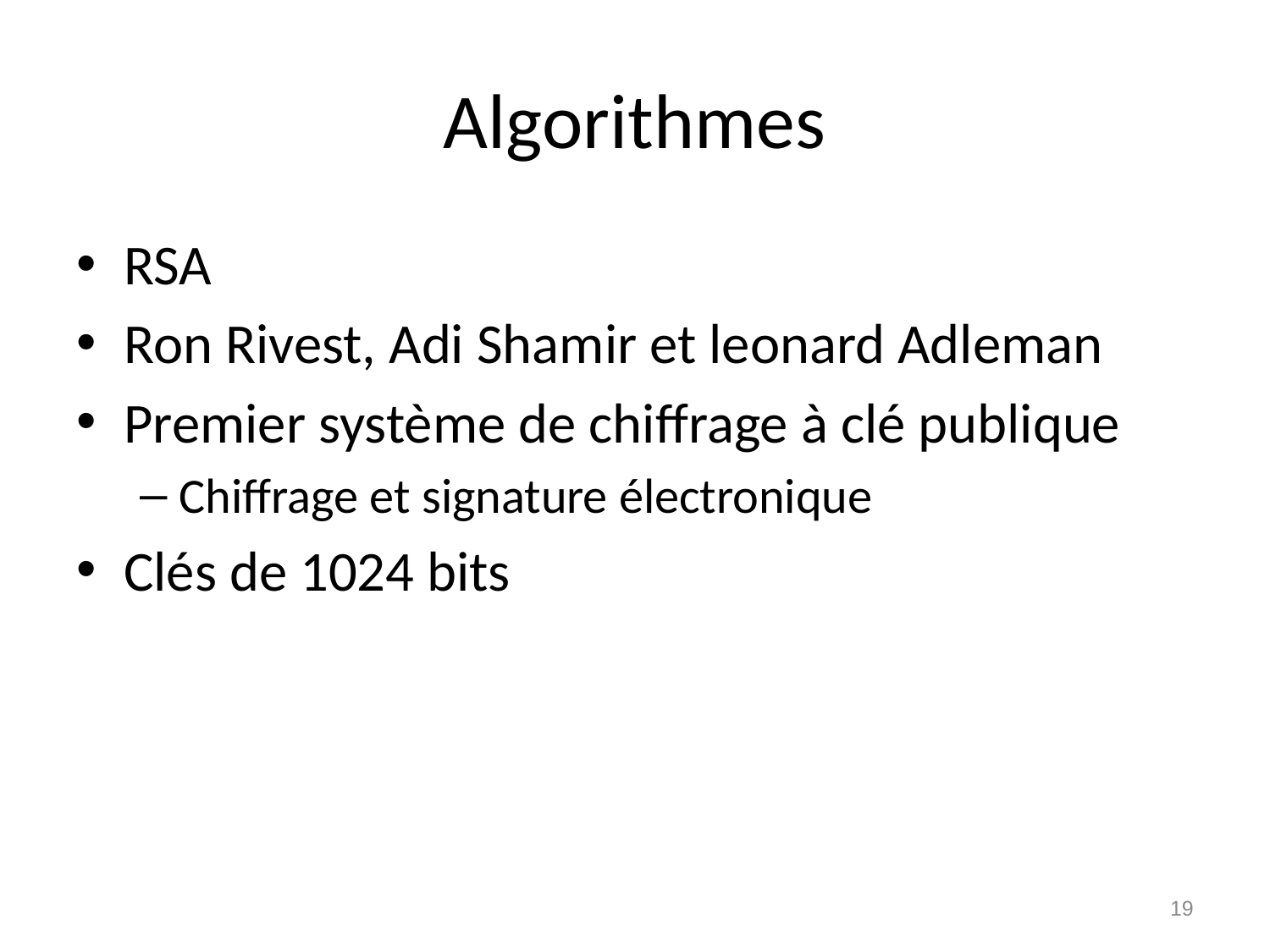

# Algorithmes
RSA
Ron Rivest, Adi Shamir et leonard Adleman
Premier système de chiffrage à clé publique
Chiffrage et signature électronique
Clés de 1024 bits

19